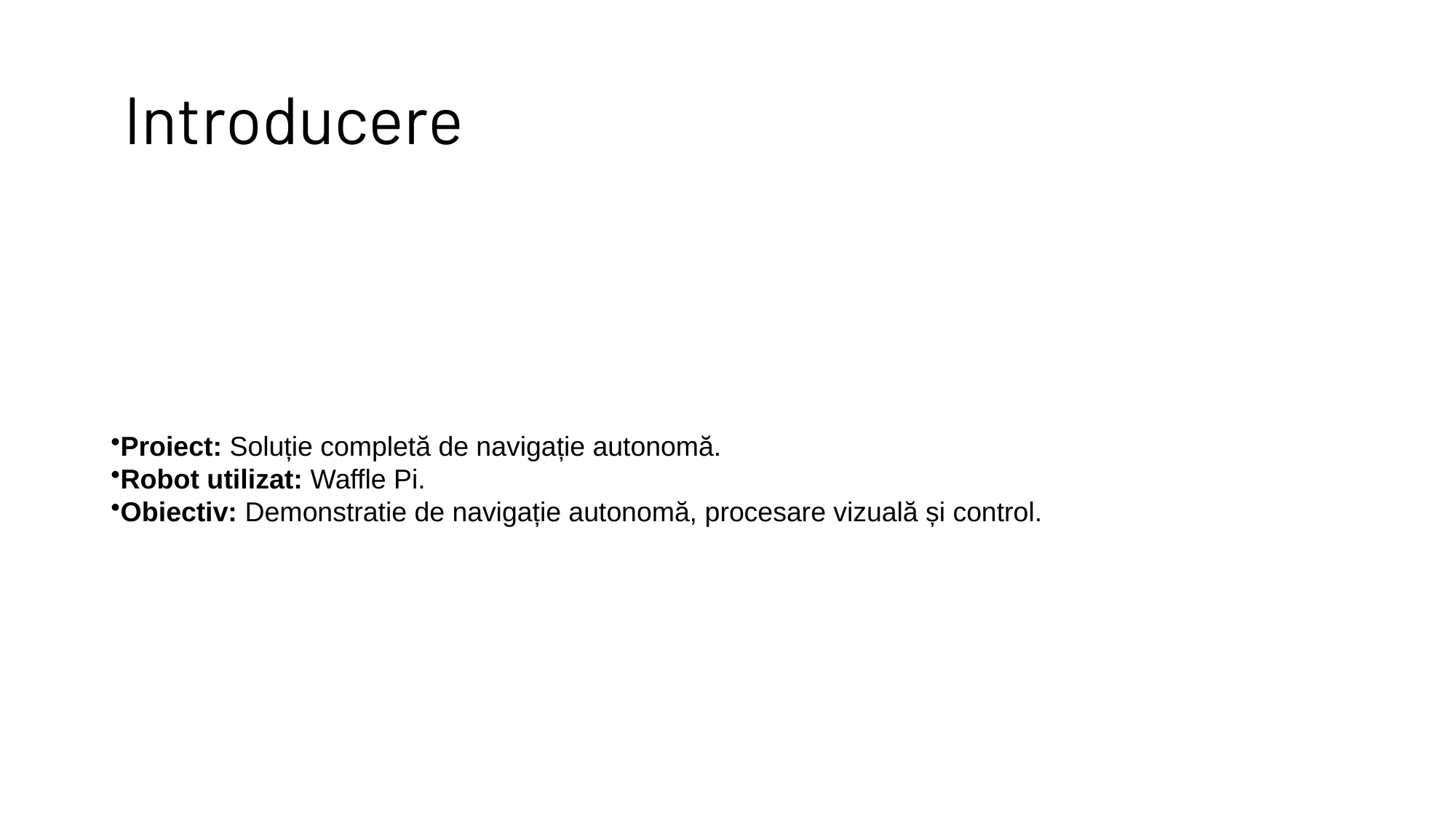

# Introducere
Proiect: Soluție completă de navigație autonomă.
Robot utilizat: Waffle Pi.
Obiectiv: Demonstratie de navigație autonomă, procesare vizuală și control.